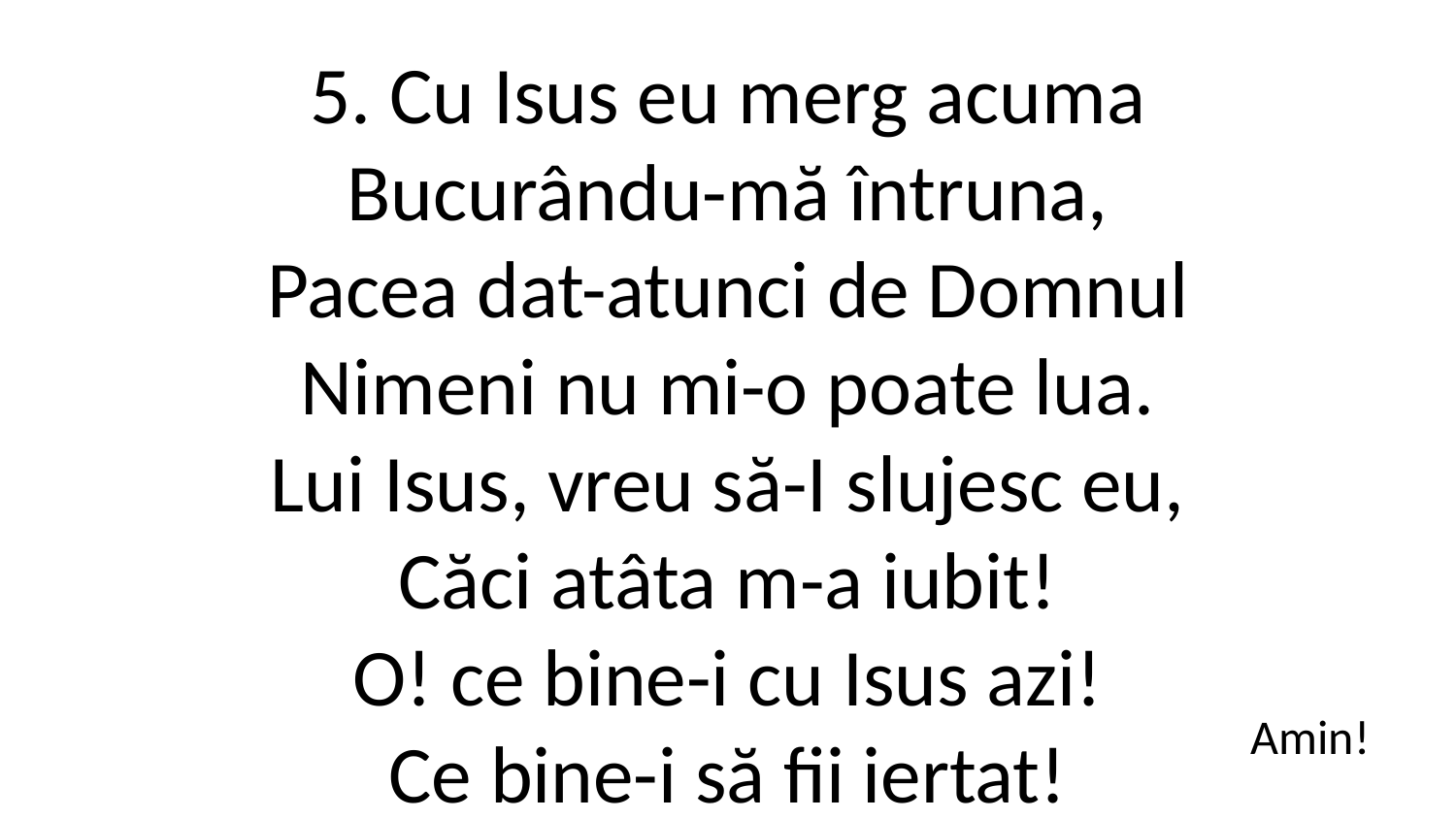

5. Cu Isus eu merg acuma
Bucurându-mă întruna,
Pacea dat-atunci de Domnul
Nimeni nu mi-o poate lua.
Lui Isus, vreu să-I slujesc eu,
Căci atâta m-a iubit!
O! ce bine-i cu Isus azi!
Ce bine-i să fii iertat!

Amin!